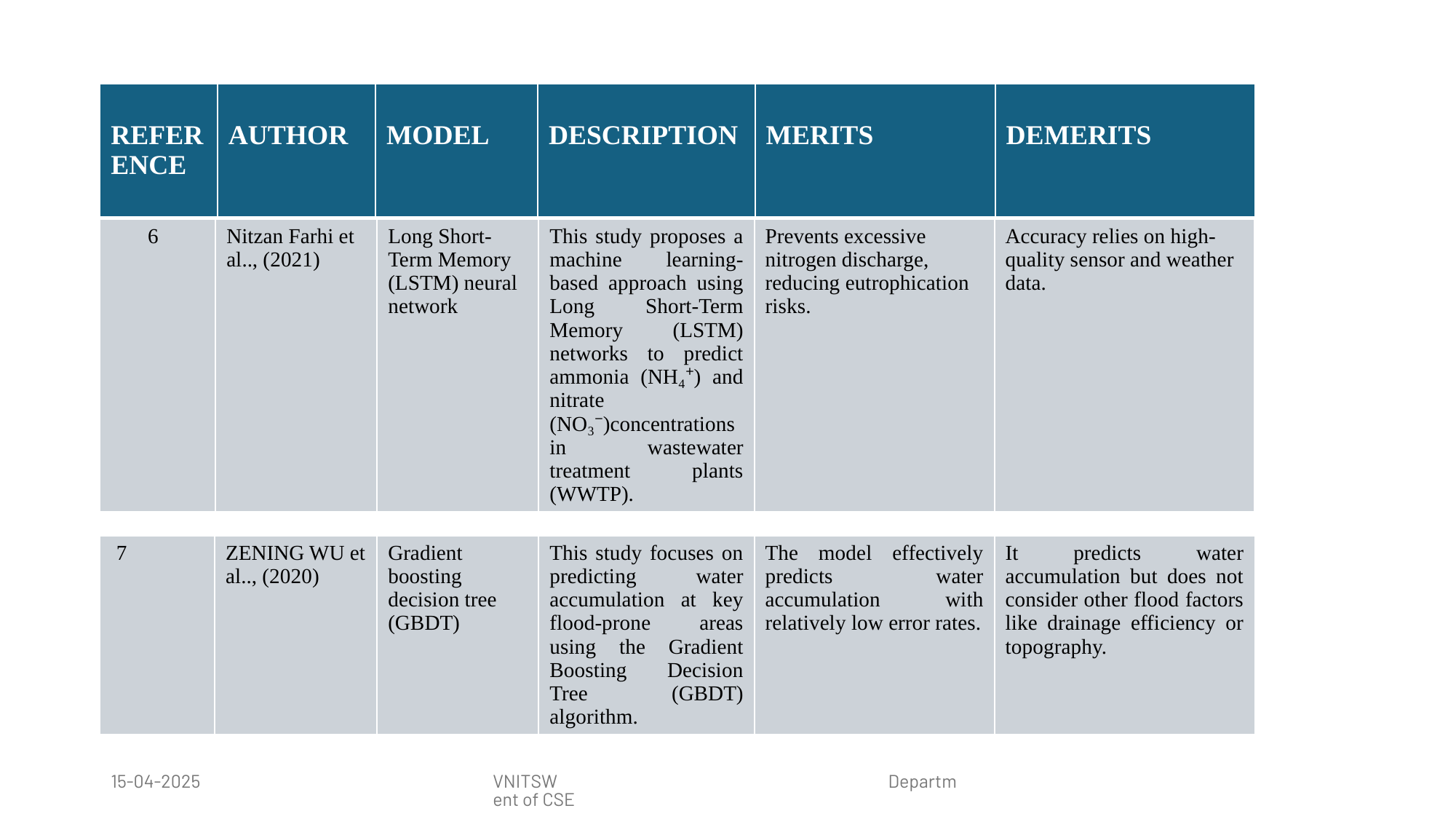

| REFERENCE | AUTHOR | MODEL | DESCRIPTION | MERITS | DEMERITS |
| --- | --- | --- | --- | --- | --- |
| 6 | Nitzan Farhi et al.., (2021) | Long Short-Term Memory (LSTM) neural network | This study proposes a machine learning-based approach using Long Short-Term Memory (LSTM) networks to predict ammonia (NH₄⁺) and nitrate (NO₃⁻)concentrations in wastewater treatment plants (WWTP). | Prevents excessive nitrogen discharge, reducing eutrophication risks. | Accuracy relies on high-quality sensor and weather data. |
| --- | --- | --- | --- | --- | --- |
| 7 | ZENING WU et al.., (2020) | Gradient boosting decision tree (GBDT) | This study focuses on predicting water accumulation at key flood-prone areas using the Gradient Boosting Decision Tree (GBDT) algorithm. | The model effectively predicts water accumulation with relatively low error rates. | It predicts water accumulation but does not consider other flood factors like drainage efficiency or topography. |
| --- | --- | --- | --- | --- | --- |
15-04-2025
VNITSW                                                                                           Department of CSE